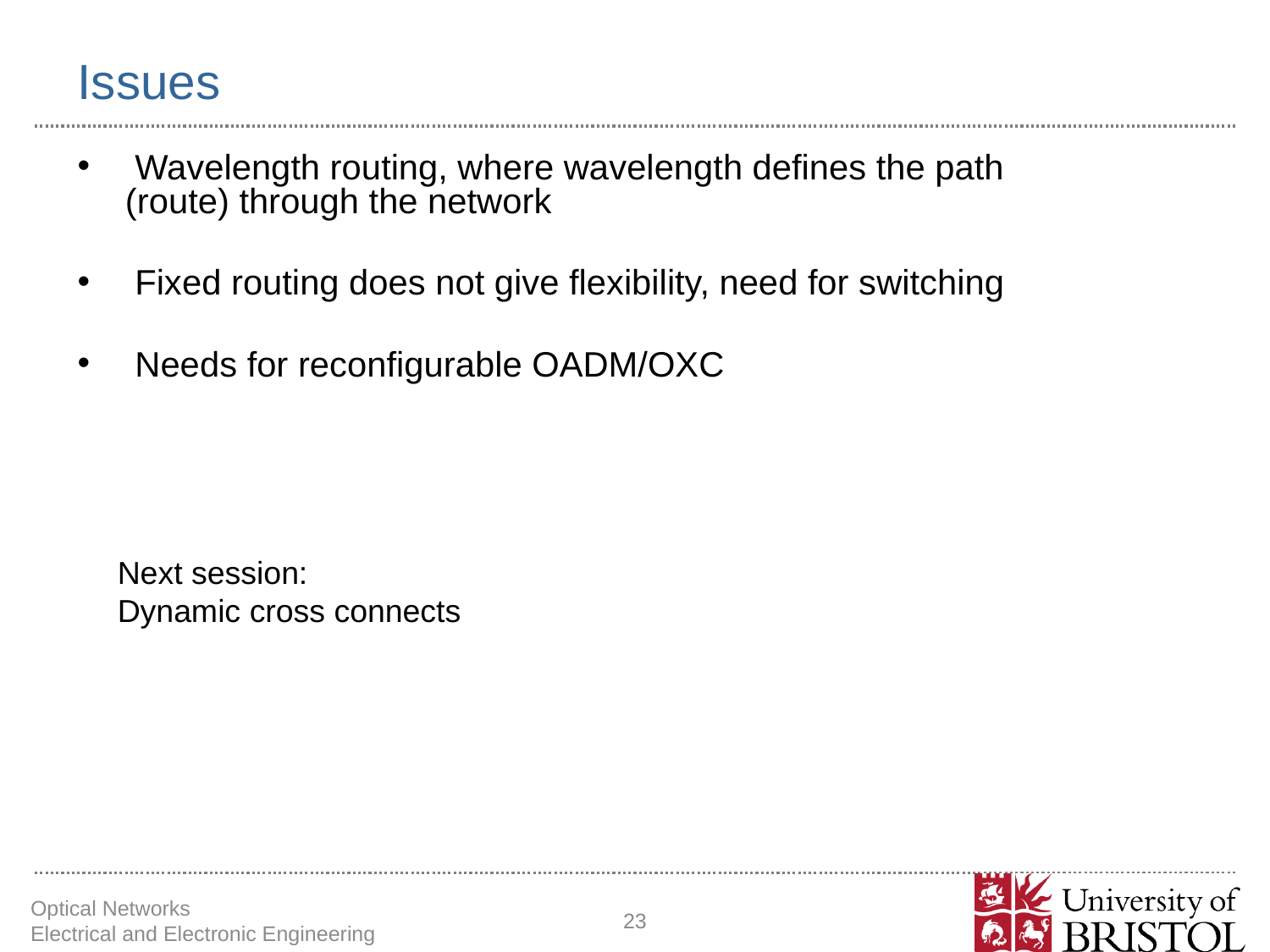

Issues
 Wavelength routing, where wavelength defines the path (route) through the network

 Fixed routing does not give flexibility, need for switching

 Needs for reconfigurable OADM/OXC
Next session:
Dynamic cross connects

Optical Networks                                                 Electrical and Electronic Engineering
23